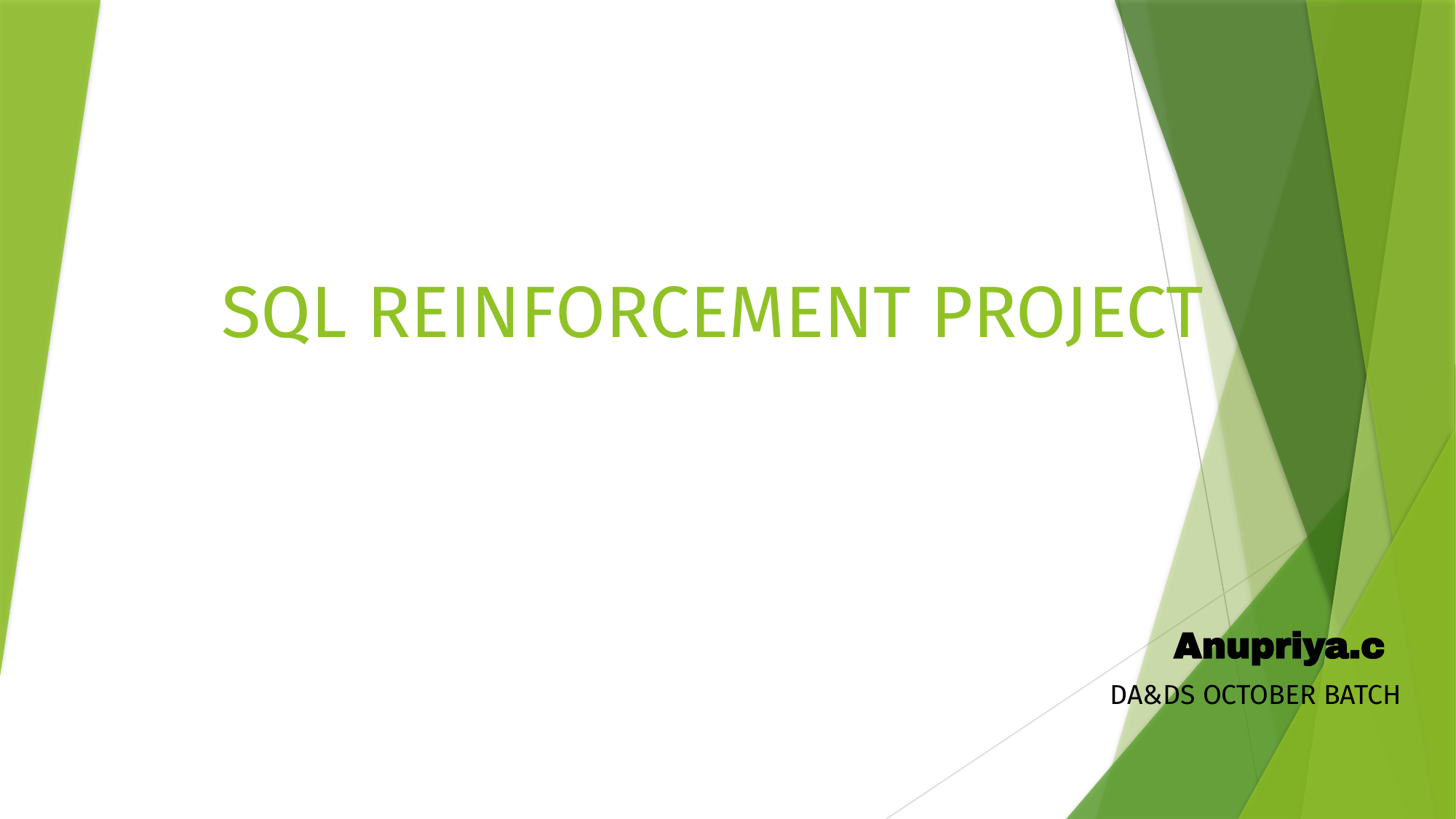

# SQL REINFORCEMENT PROJECT
Anupriya.c
DA&DS OCTOBER BATCH